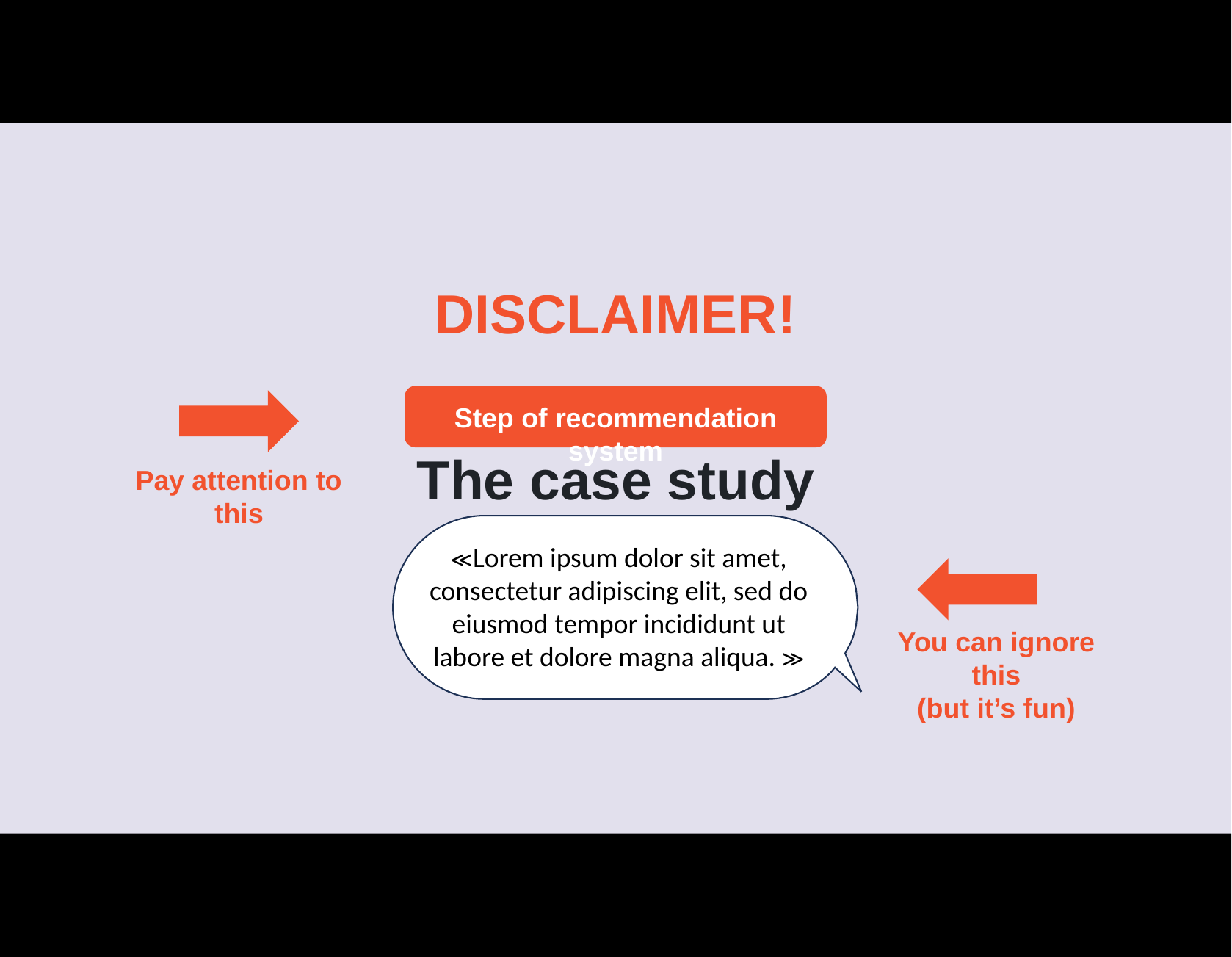

DISCLAIMER!

Step of recommendation system

The case study
Pay attention to this
≪Lorem ipsum dolor sit amet, consectetur adipiscing elit, sed do eiusmod tempor incididunt ut labore et dolore magna aliqua. ≫

You can ignore this
(but it’s fun)